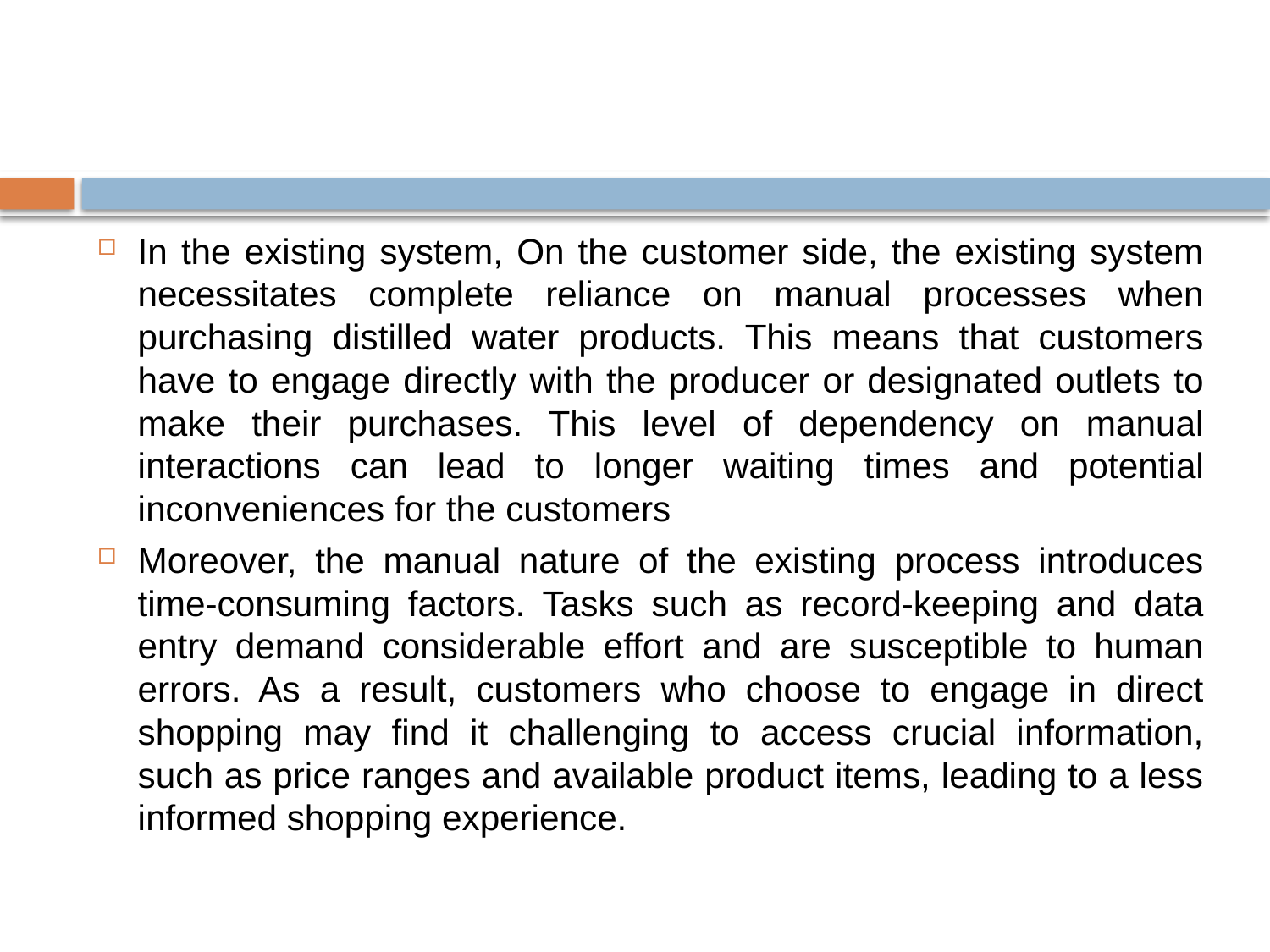

#
In the existing system, On the customer side, the existing system necessitates complete reliance on manual processes when purchasing distilled water products. This means that customers have to engage directly with the producer or designated outlets to make their purchases. This level of dependency on manual interactions can lead to longer waiting times and potential inconveniences for the customers
Moreover, the manual nature of the existing process introduces time-consuming factors. Tasks such as record-keeping and data entry demand considerable effort and are susceptible to human errors. As a result, customers who choose to engage in direct shopping may find it challenging to access crucial information, such as price ranges and available product items, leading to a less informed shopping experience.